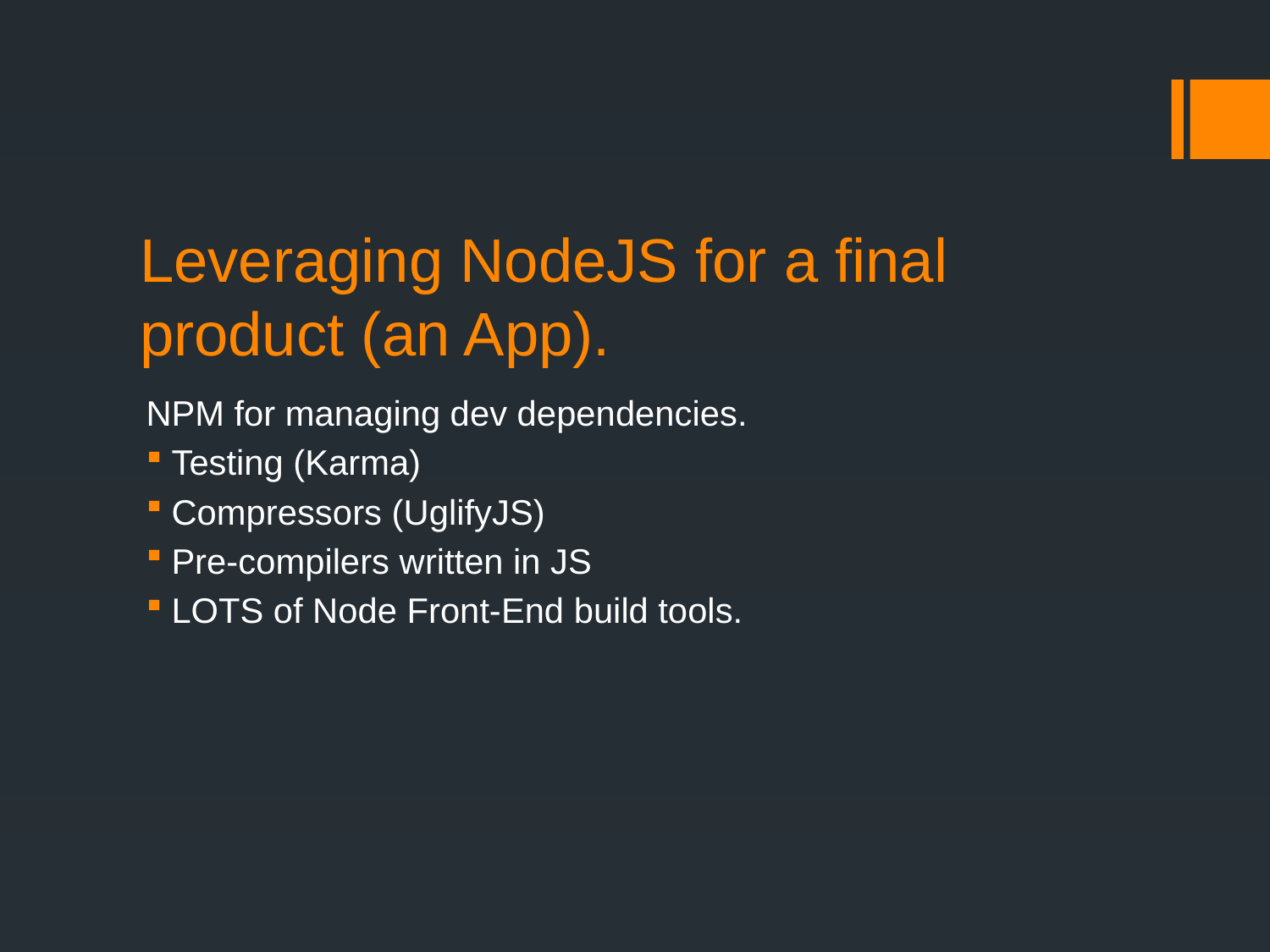

# Leveraging NodeJS for a final product (an App).
NPM for managing dev dependencies.
Testing (Karma)
Compressors (UglifyJS)
Pre-compilers written in JS
LOTS of Node Front-End build tools.